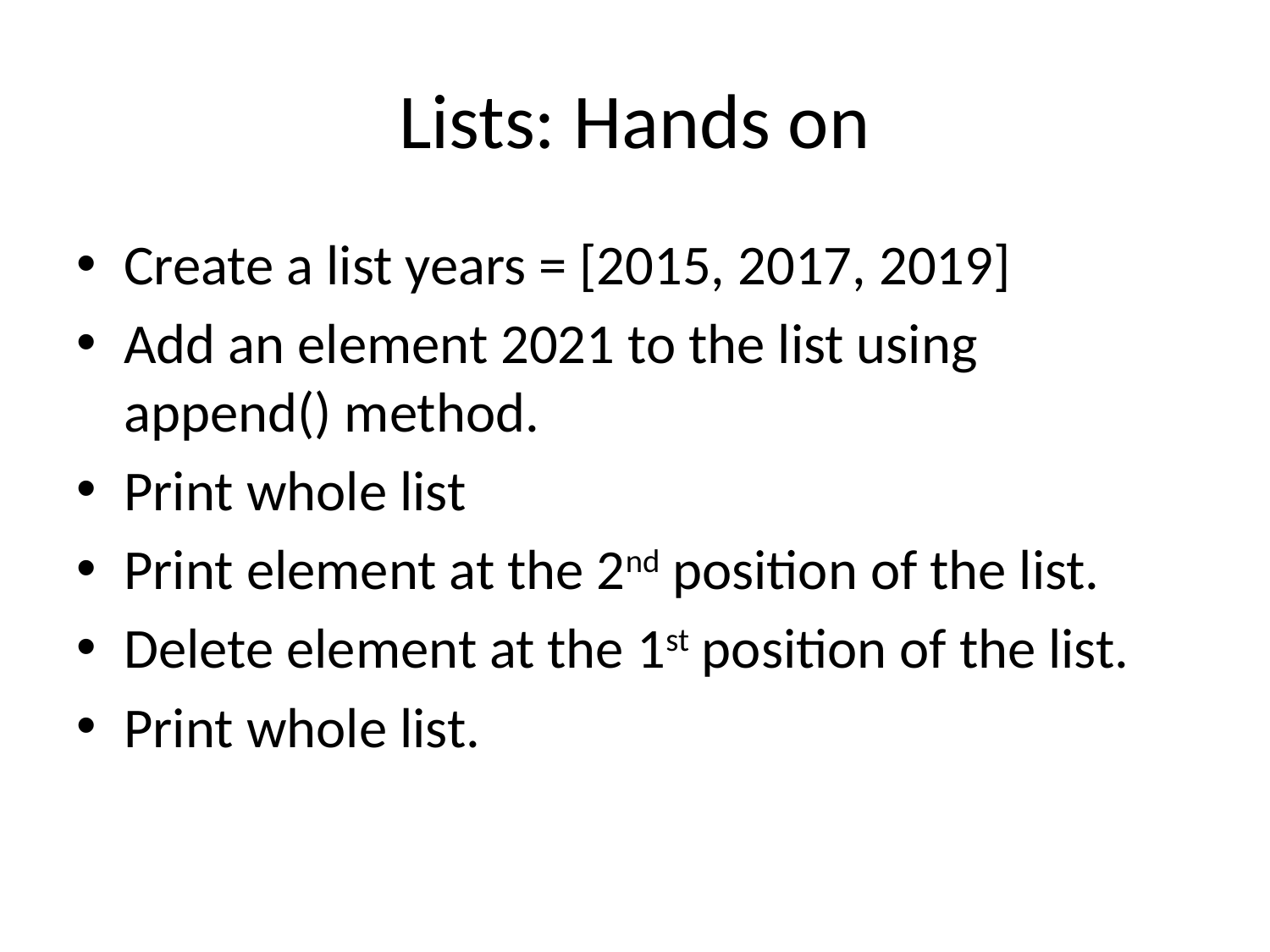

# Lists: Hands on
Create a list years = [2015, 2017, 2019]
Add an element 2021 to the list using append() method.
Print whole list
Print element at the 2nd position of the list.
Delete element at the 1st position of the list.
Print whole list.